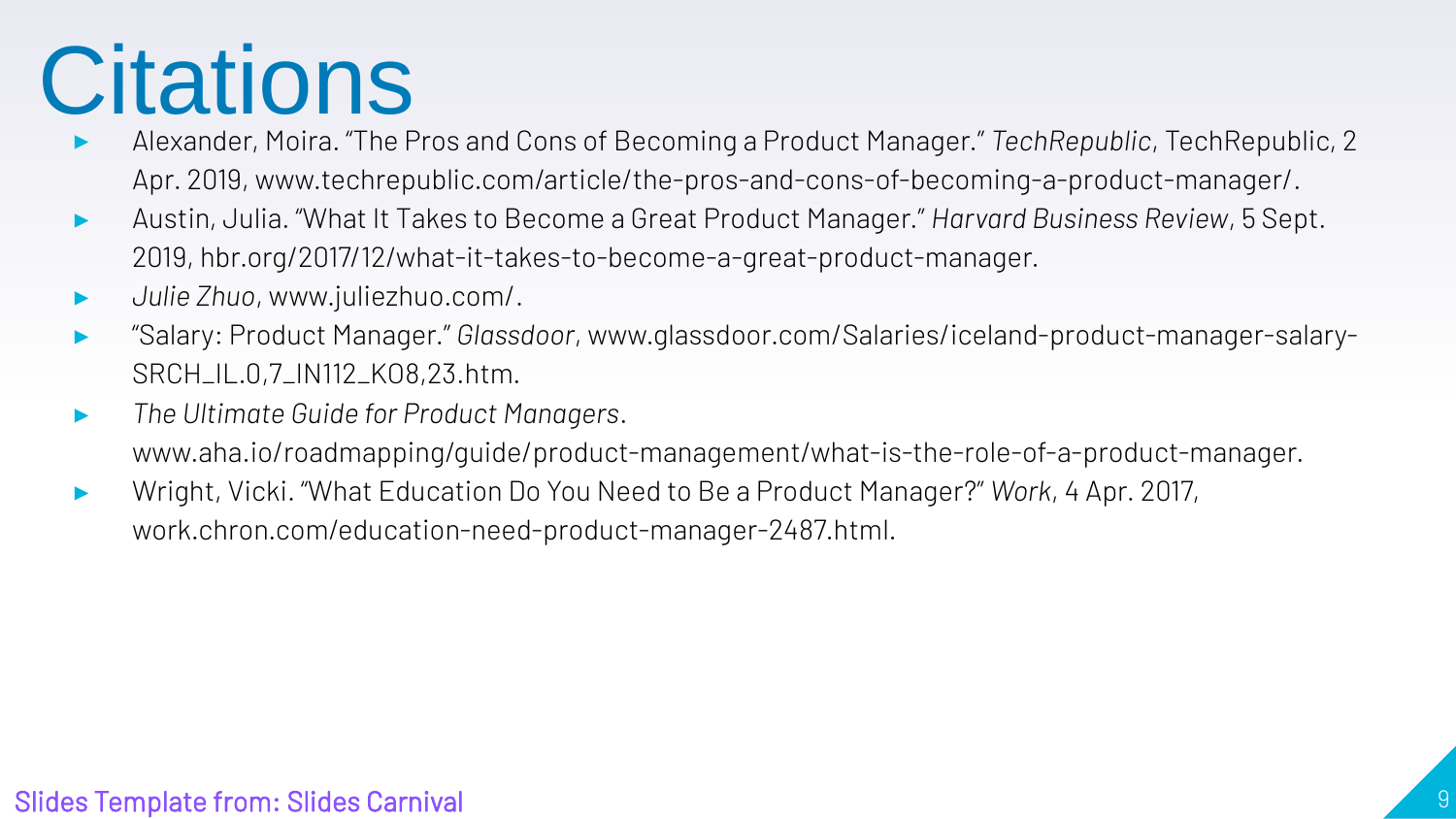

Citations
Alexander, Moira. “The Pros and Cons of Becoming a Product Manager.” TechRepublic, TechRepublic, 2 Apr. 2019, www.techrepublic.com/article/the-pros-and-cons-of-becoming-a-product-manager/.
Austin, Julia. “What It Takes to Become a Great Product Manager.” Harvard Business Review, 5 Sept. 2019, hbr.org/2017/12/what-it-takes-to-become-a-great-product-manager.
Julie Zhuo, www.juliezhuo.com/.
“Salary: Product Manager.” Glassdoor, www.glassdoor.com/Salaries/iceland-product-manager-salary-SRCH_IL.0,7_IN112_KO8,23.htm.
The Ultimate Guide for Product Managers. www.aha.io/roadmapping/guide/product-management/what-is-the-role-of-a-product-manager.
Wright, Vicki. “What Education Do You Need to Be a Product Manager?” Work, 4 Apr. 2017, work.chron.com/education-need-product-manager-2487.html.

9
Slides Template from: Slides Carnival